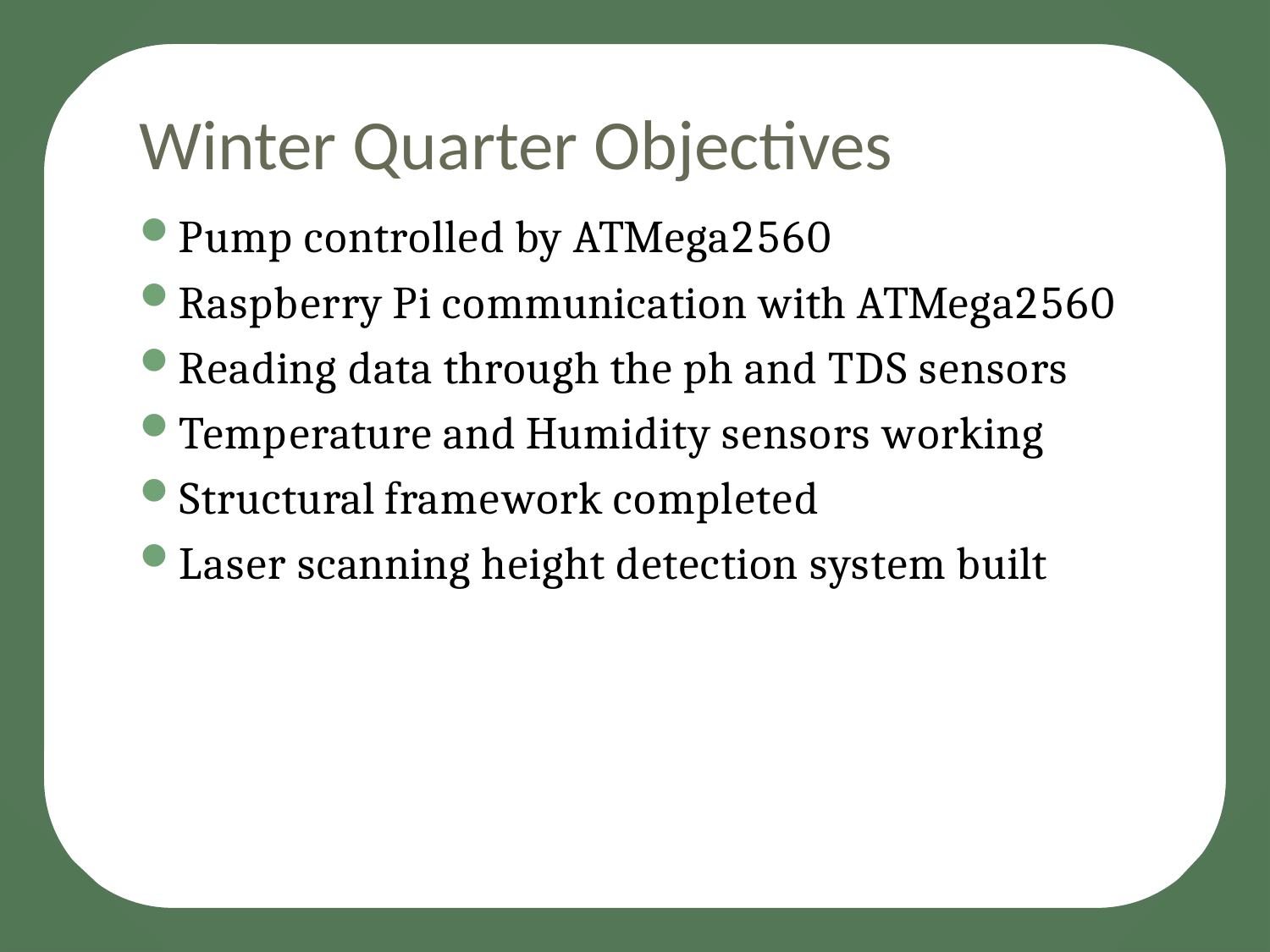

# Winter Quarter Objectives
Pump controlled by ATMega2560
Raspberry Pi communication with ATMega2560
Reading data through the ph and TDS sensors
Temperature and Humidity sensors working
Structural framework completed
Laser scanning height detection system built